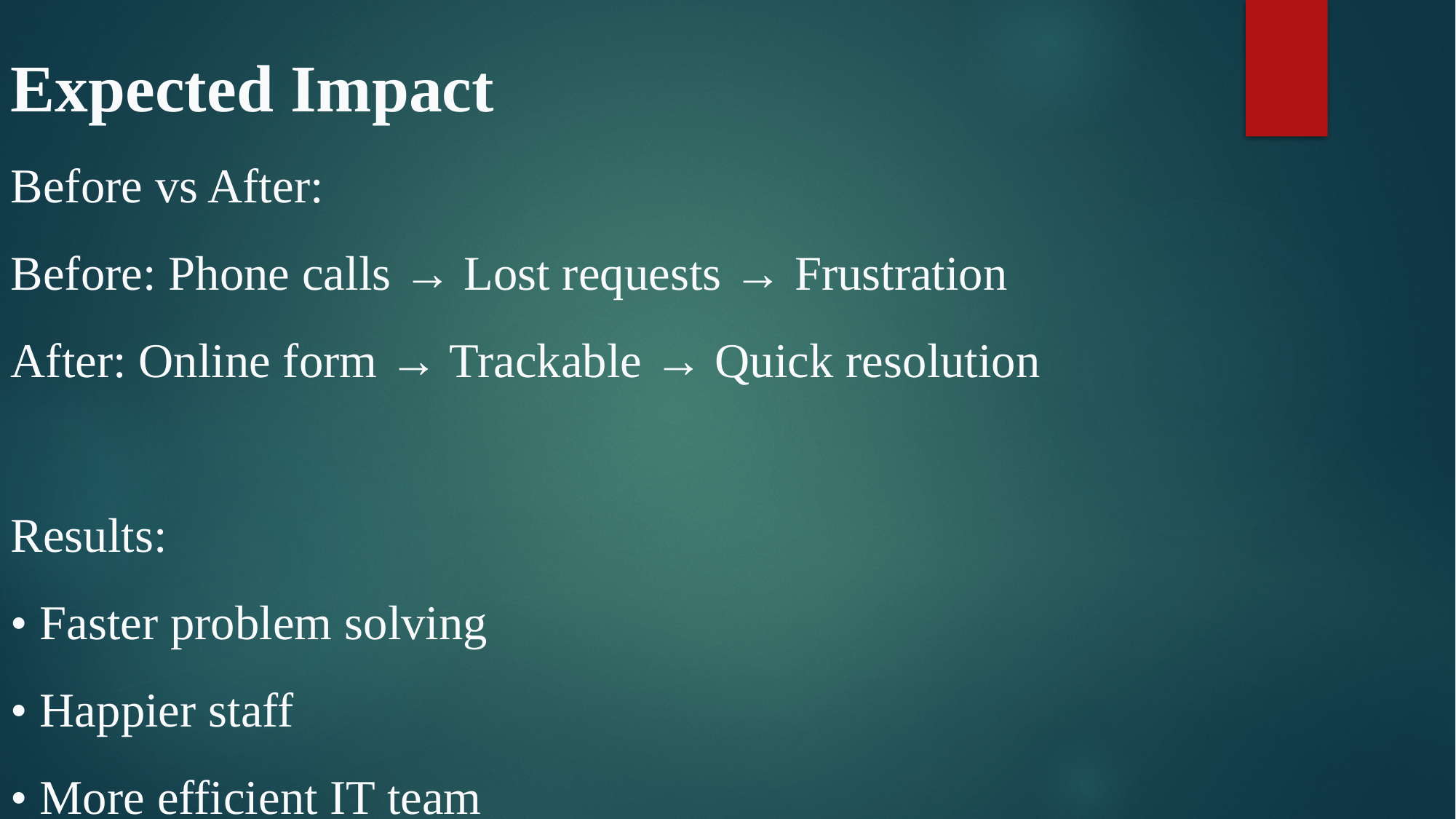

Expected Impact
Before vs After:
Before: Phone calls → Lost requests → Frustration
After: Online form → Trackable → Quick resolution

Results:
• Faster problem solving
• Happier staff
• More efficient IT team